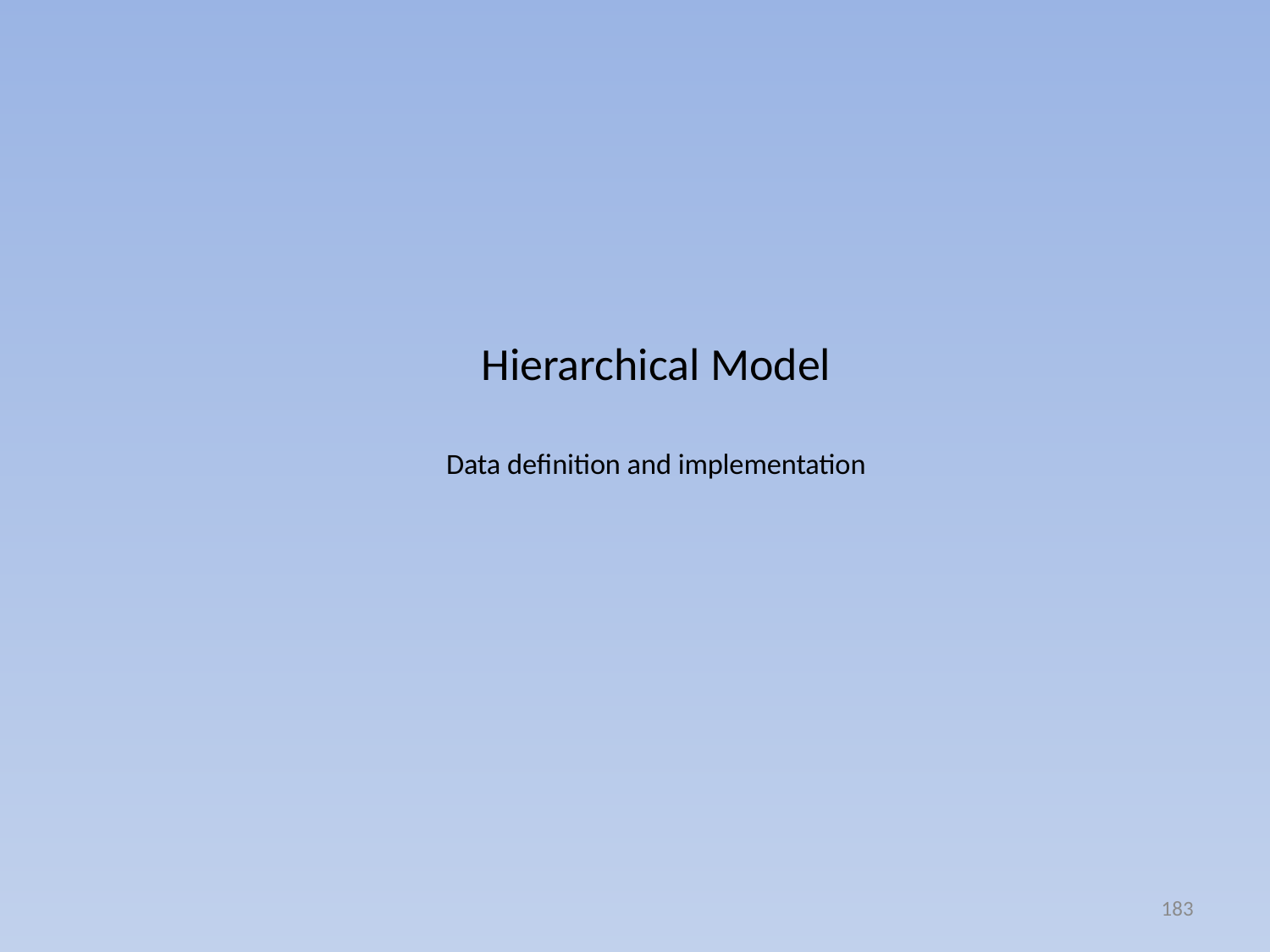

# Hierarchical Model Data definition and implementation
183